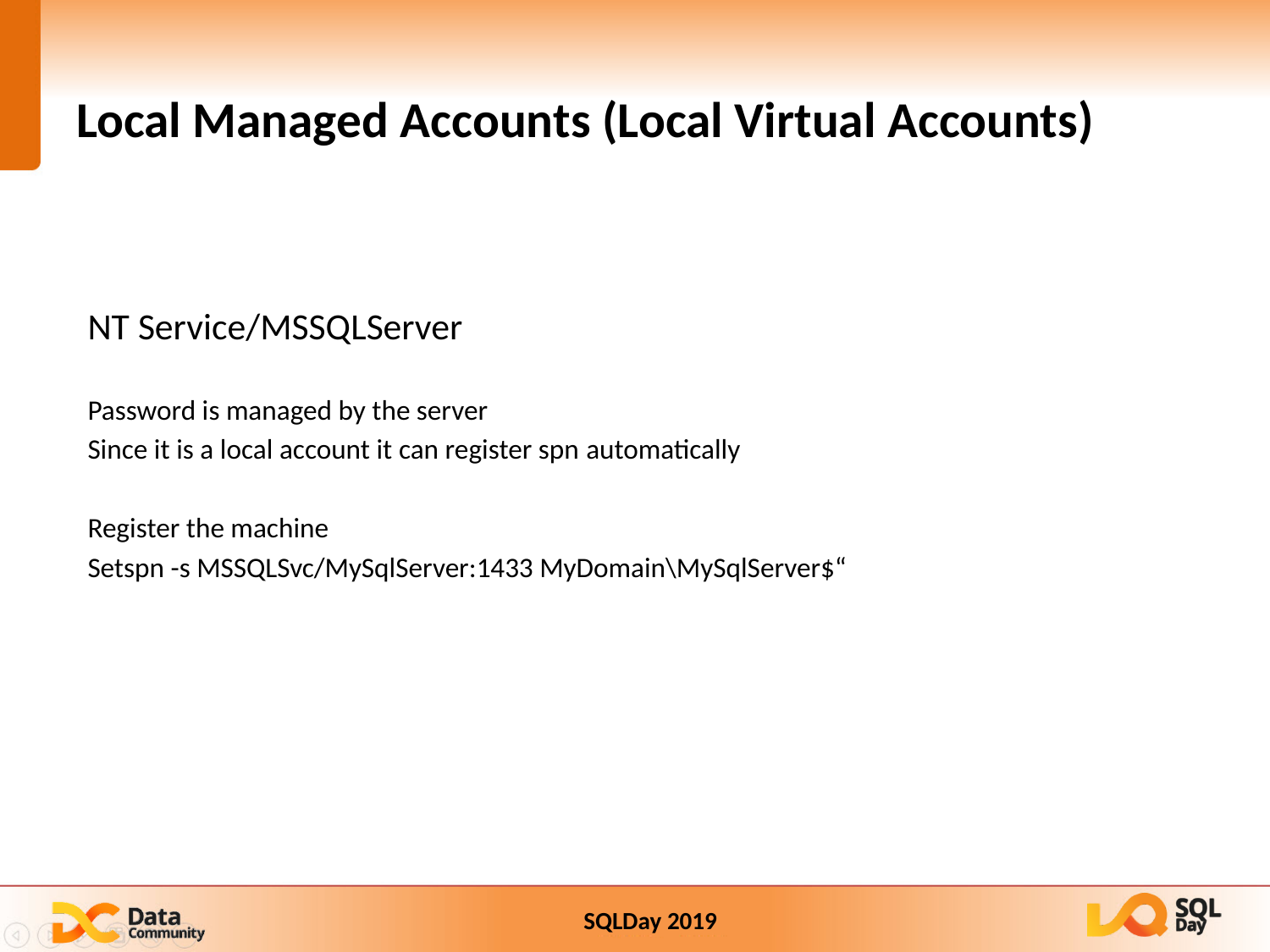

# Local Managed Accounts (Local Virtual Accounts)
NT Service/MSSQLServer

Password is managed by the server
Since it is a local account it can register spn automatically

Register the machine
Setspn -s MSSQLSvc/MySqlServer:1433 MyDomain\MySqlServer$“